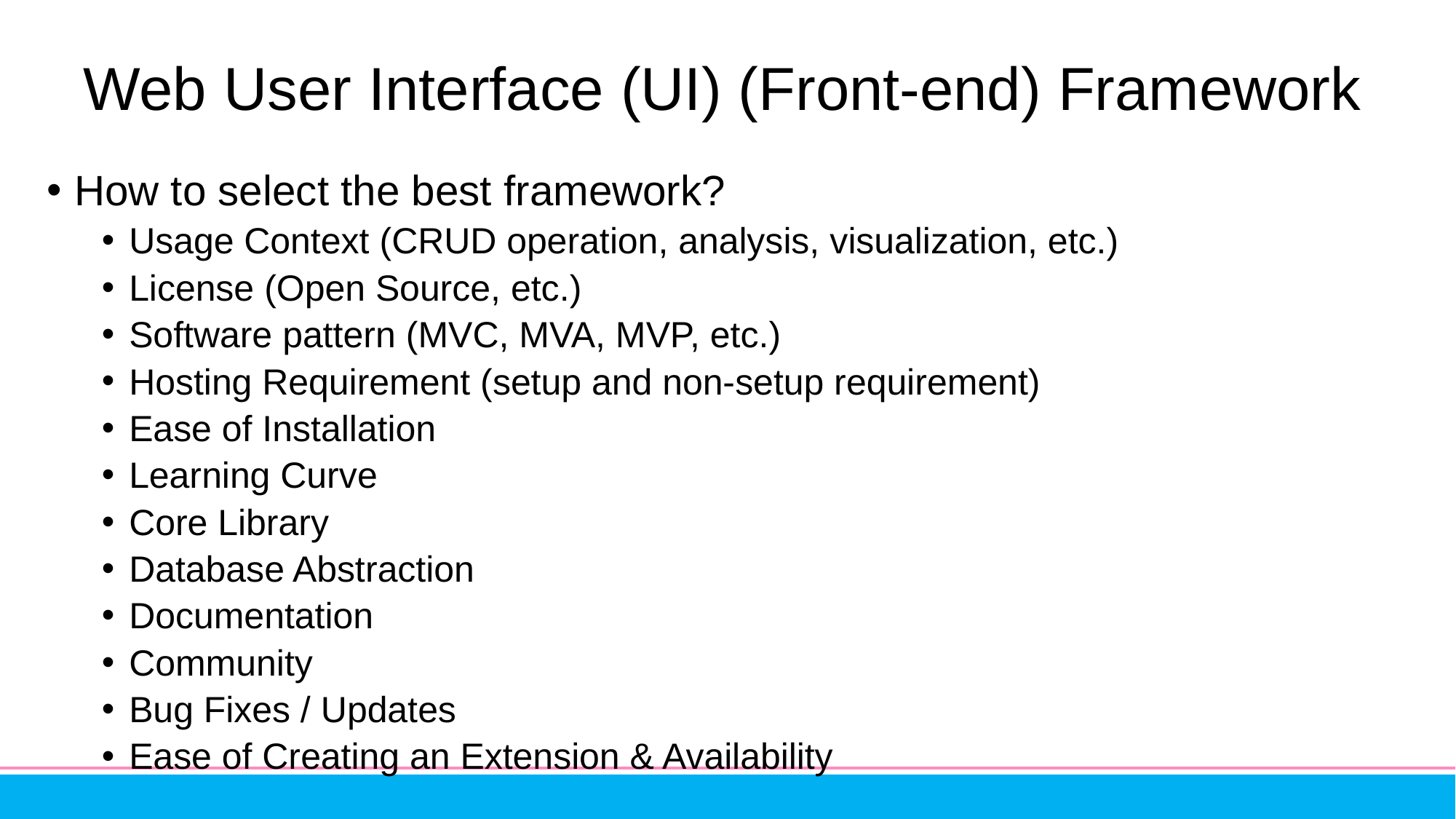

# Web User Interface (UI) (Front-end) Framework
How to select the best framework?
Usage Context (CRUD operation, analysis, visualization, etc.)
License (Open Source, etc.)
Software pattern (MVC, MVA, MVP, etc.)
Hosting Requirement (setup and non-setup requirement)
Ease of Installation
Learning Curve
Core Library
Database Abstraction
Documentation
Community
Bug Fixes / Updates
Ease of Creating an Extension & Availability